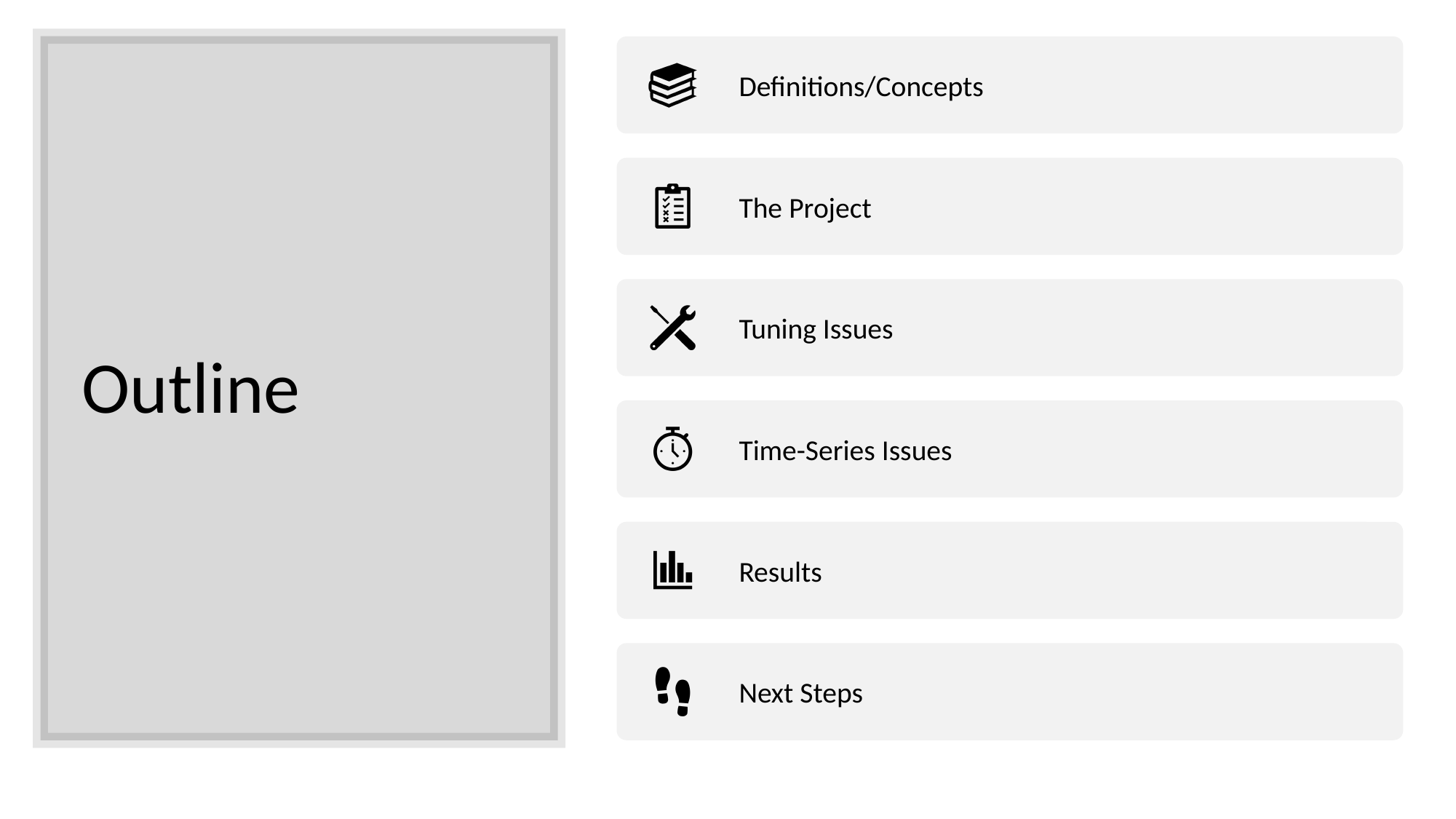

Definitions/Concepts
The Project
Tuning Issues
Time-Series Issues
Results
Next Steps
# Outline